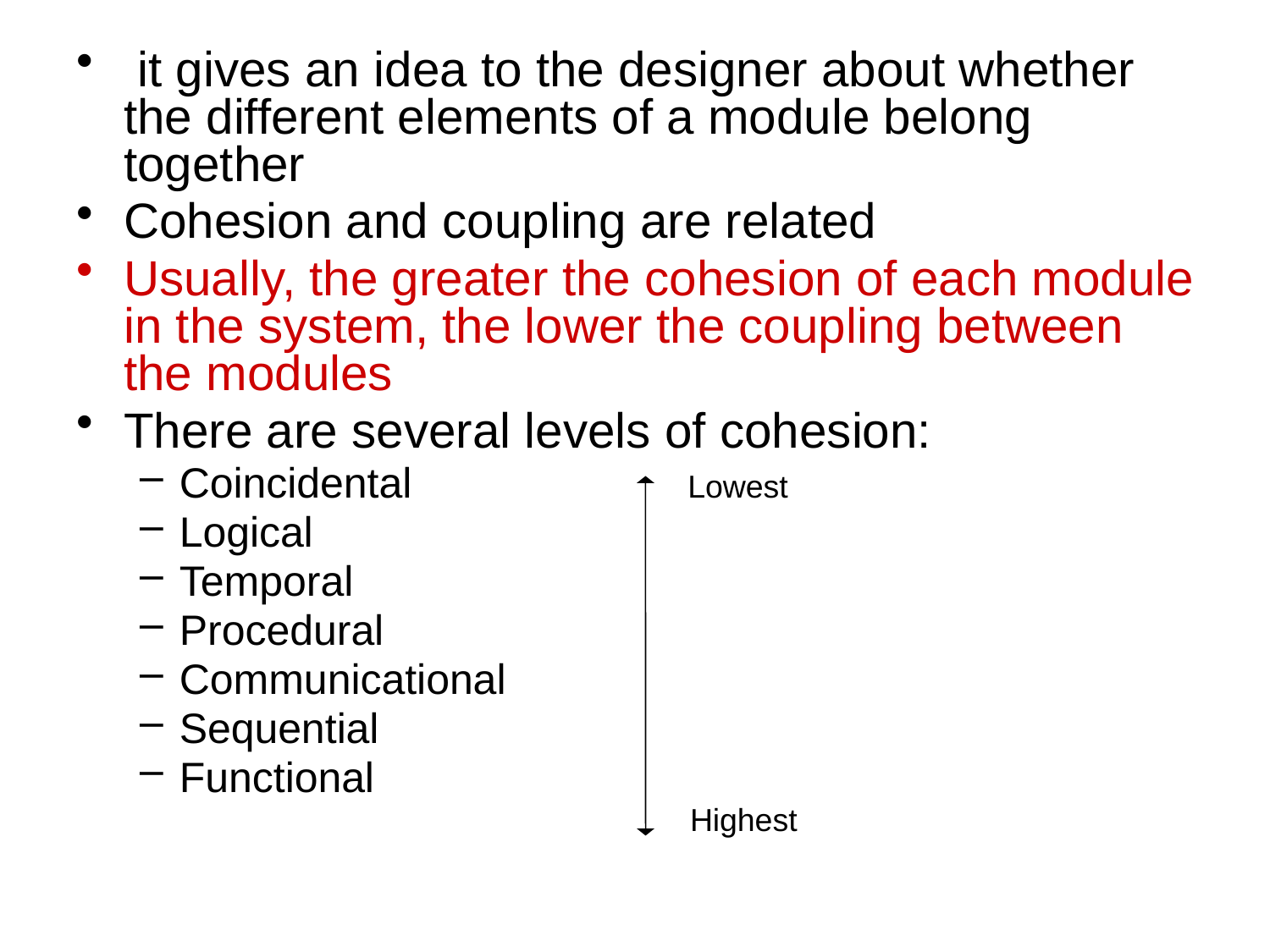

it gives an idea to the designer about whether the different elements of a module belong together
Cohesion and coupling are related
Usually, the greater the cohesion of each module in the system, the lower the coupling between the modules
There are several levels of cohesion:
Coincidental
Logical
Temporal
Procedural
Communicational
Sequential
Functional

Lowest

Highest